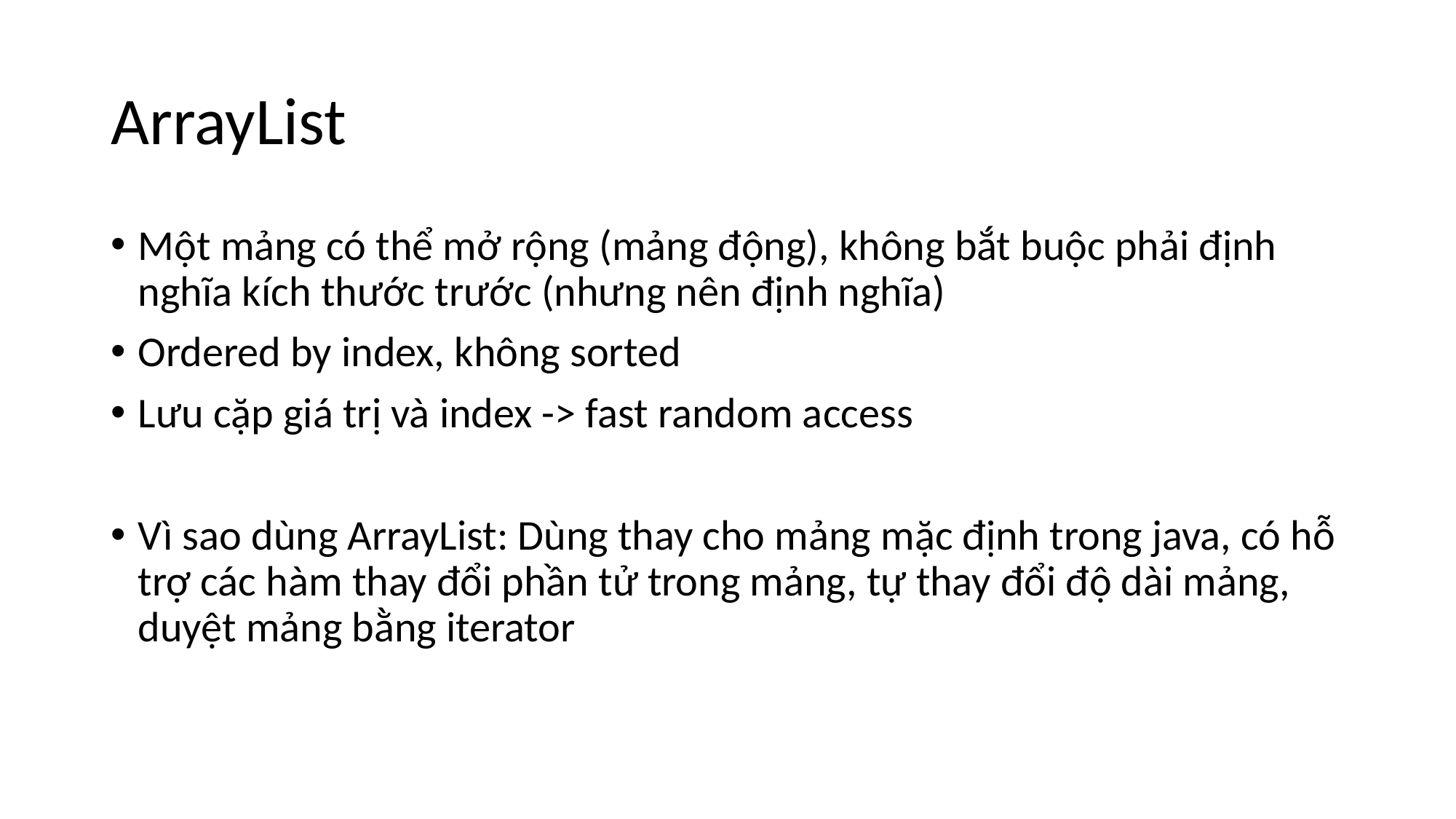

# ArrayList
Một mảng có thể mở rộng (mảng động), không bắt buộc phải định nghĩa kích thước trước (nhưng nên định nghĩa)
Ordered by index, không sorted
Lưu cặp giá trị và index -> fast random access

Vì sao dùng ArrayList: Dùng thay cho mảng mặc định trong java, có hỗ trợ các hàm thay đổi phần tử trong mảng, tự thay đổi độ dài mảng, duyệt mảng bằng iterator